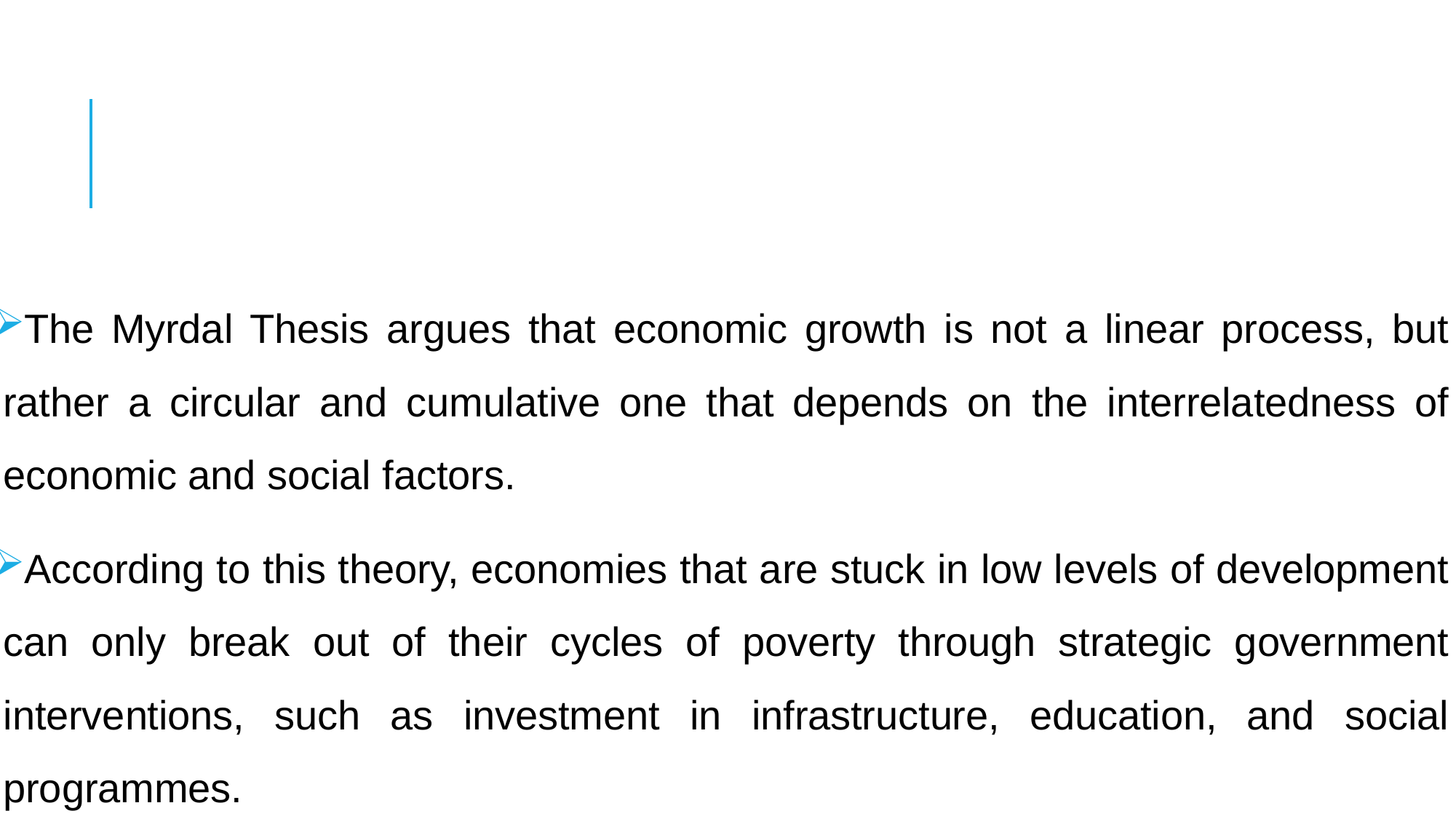

#
The Myrdal Thesis argues that economic growth is not a linear process, but rather a circular and cumulative one that depends on the interrelatedness of economic and social factors.
According to this theory, economies that are stuck in low levels of development can only break out of their cycles of poverty through strategic government interventions, such as investment in infrastructure, education, and social programmes.